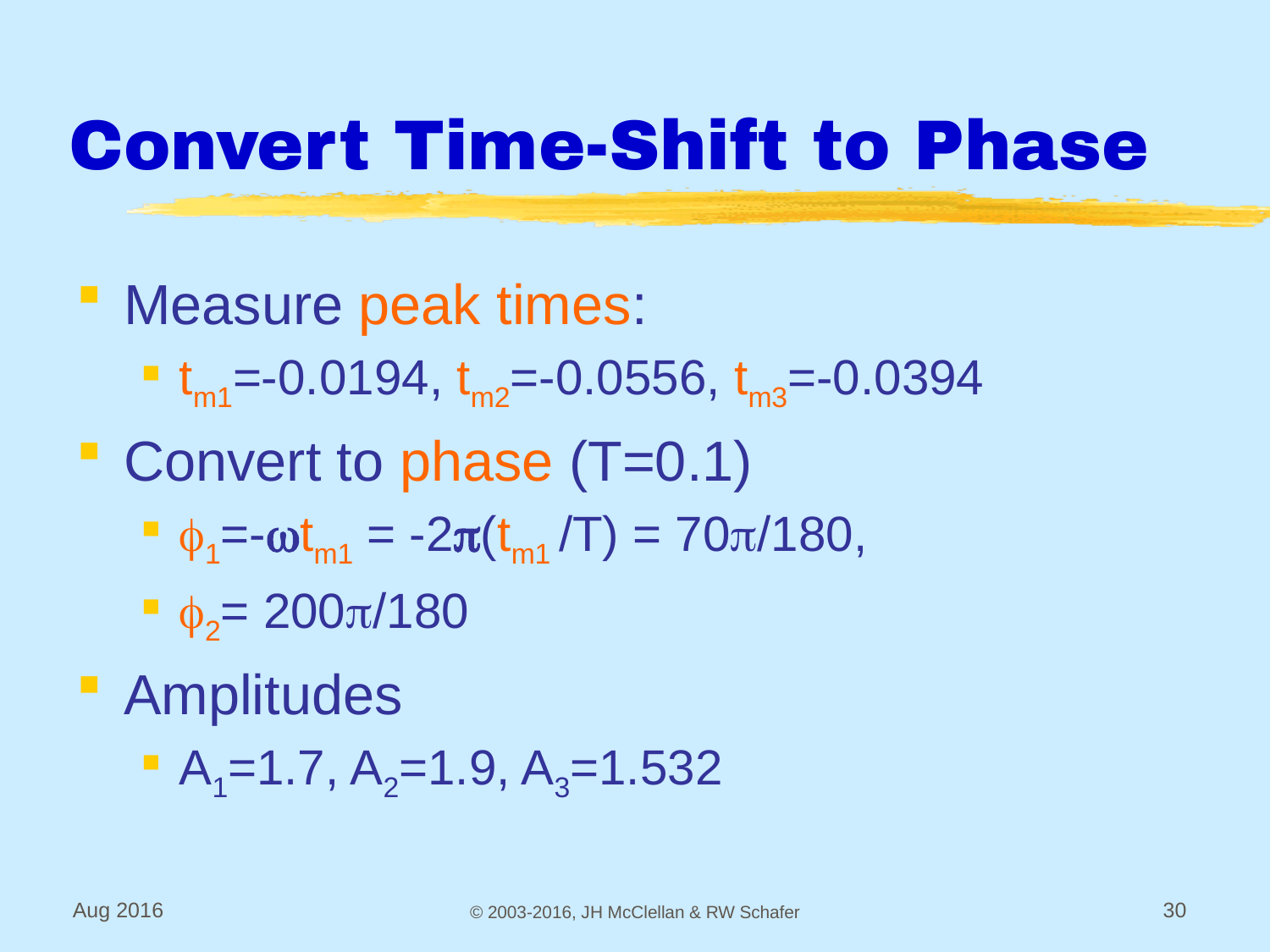

# Convert Time-Shift to Phase
Measure peak times:
tm1=-0.0194, tm2=-0.0556, tm3=-0.0394
Convert to phase (T=0.1)
φ1=-ωtm1 = -2π(tm1 /T) = 70π/180,
φ2= 200π/180
Amplitudes
A1=1.7, A2=1.9, A3=1.532
Aug 2016
© 2003-2016, JH McClellan & RW Schafer
30